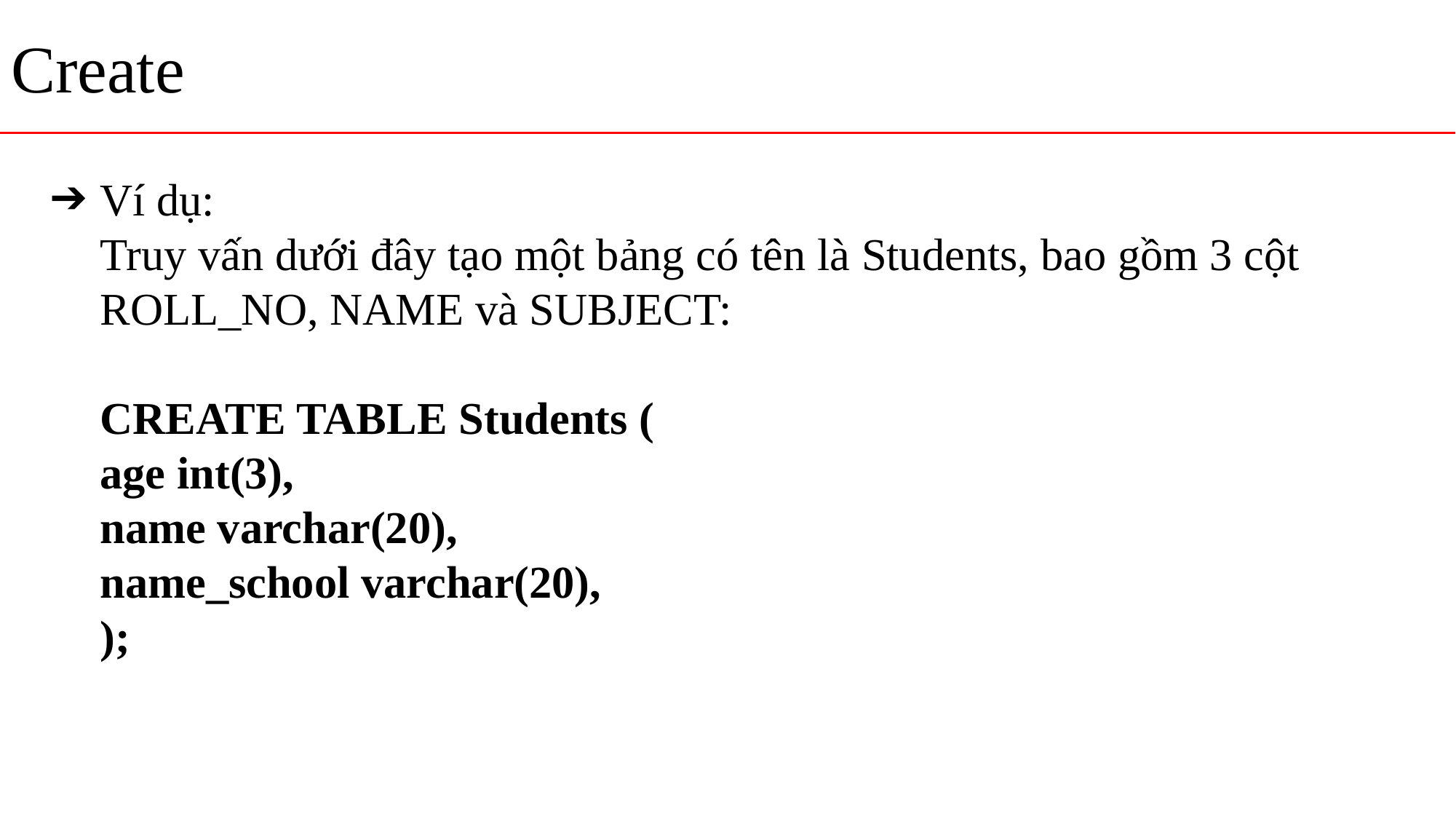

Create
Ví dụ:
Truy vấn dưới đây tạo một bảng có tên là Students, bao gồm 3 cột ROLL_NO, NAME và SUBJECT:

CREATE TABLE Students (
age int(3),
name varchar(20),
name_school varchar(20),
);